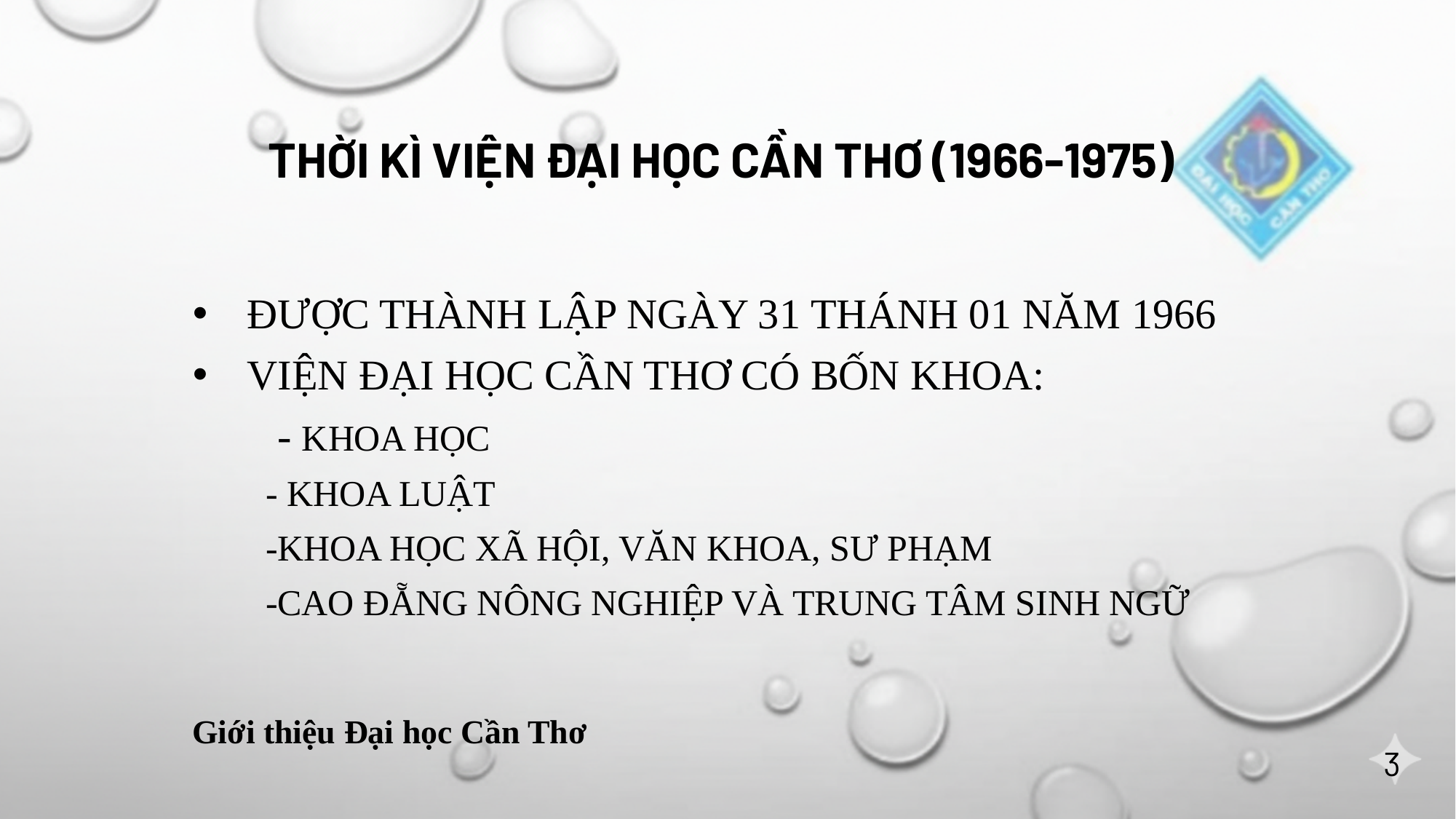

# THỜI KÌ VIỆN ĐẠI HỌC CẦN THƠ (1966-1975)
ĐƯỢC THÀNH LẬP NGÀY 31 THÁNH 01 NĂM 1966
VIỆN ĐẠI HỌC CẦN THƠ CÓ BỐN KHOA:
        - KHOA HỌC
        - KHOA LUẬT
        -KHOA HỌC XÃ HỘI, VĂN KHOA, SƯ PHẠM
        -CAO ĐẴNG NÔNG NGHIỆP VÀ TRUNG TÂM SINH NGỮ

Giới thiệu Đại học Cần Thơ
3